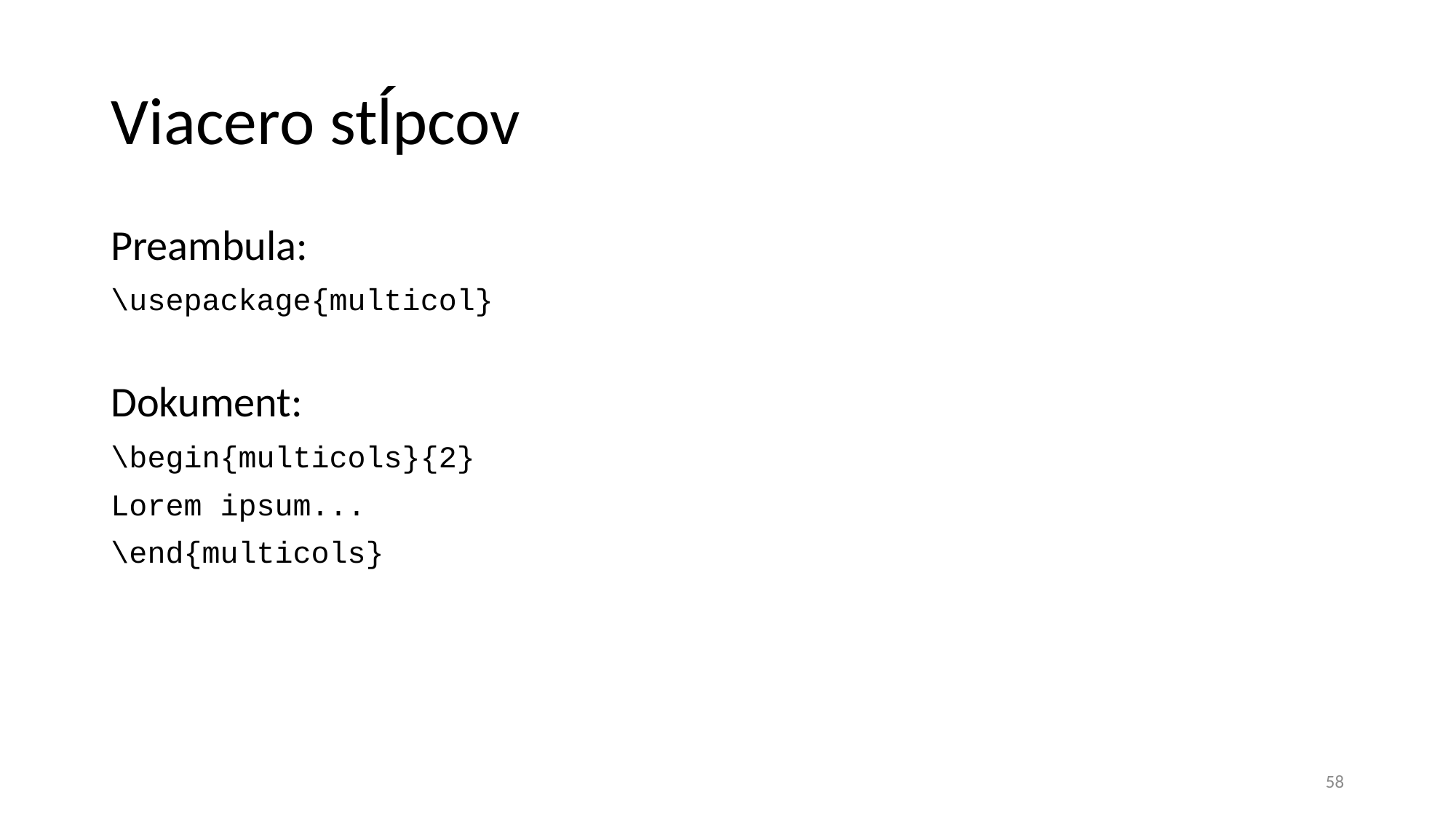

# Viacero stĺpcov
Preambula:
\usepackage{multicol}

Dokument:
\begin{multicols}{2}
Lorem ipsum...
\end{multicols}

58